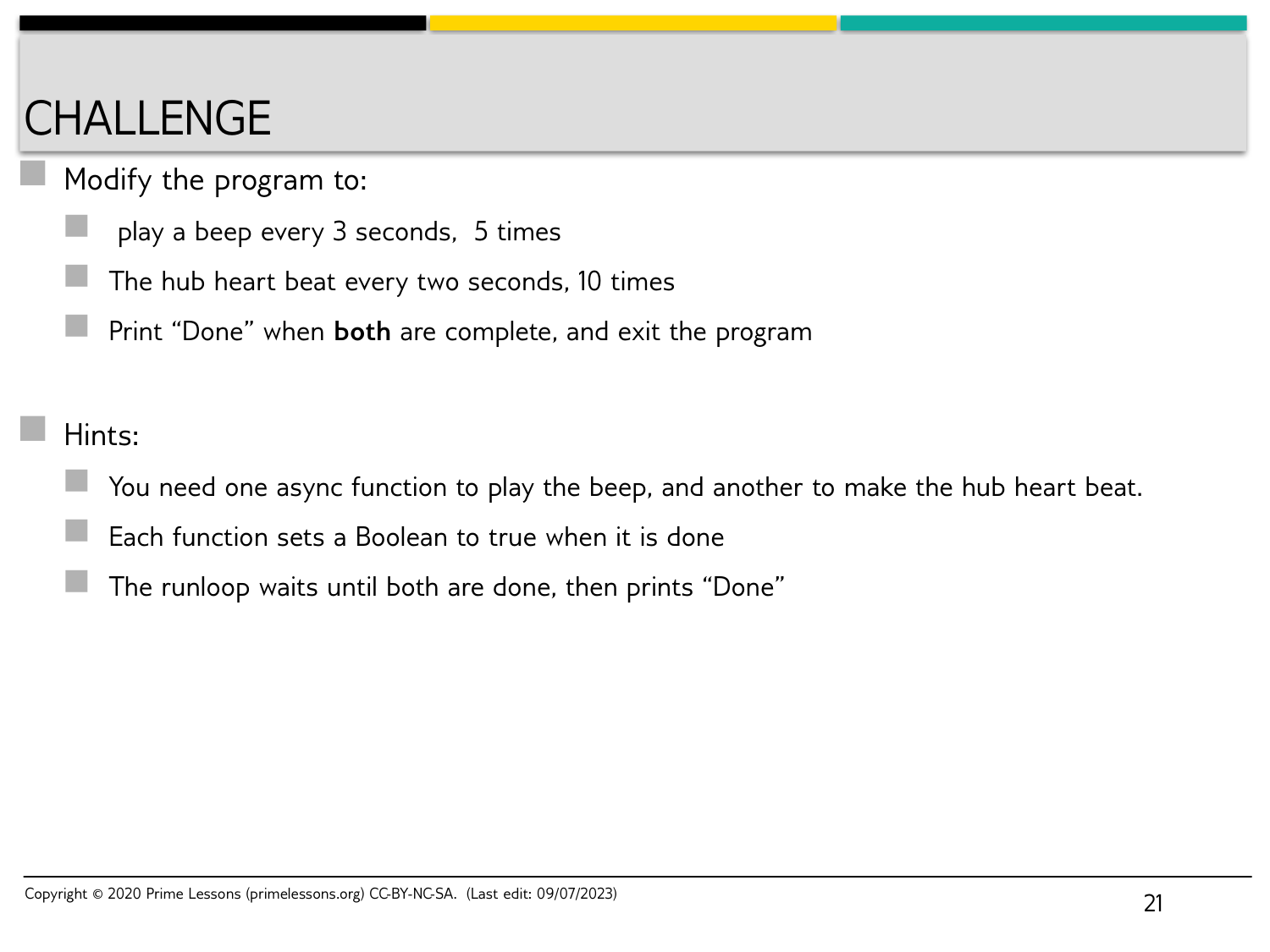

# Challenge
Modify the program to:
 play a beep every 3 seconds,  5 times
The hub heart beat every two seconds, 10 times
Print “Done” when both are complete, and exit the program

Hints:
You need one async function to play the beep, and another to make the hub heart beat.
Each function sets a Boolean to true when it is done
The runloop waits until both are done, then prints “Done”
21
Copyright © 2020 Prime Lessons (primelessons.org) CC-BY-NC-SA.  (Last edit: 09/07/2023)